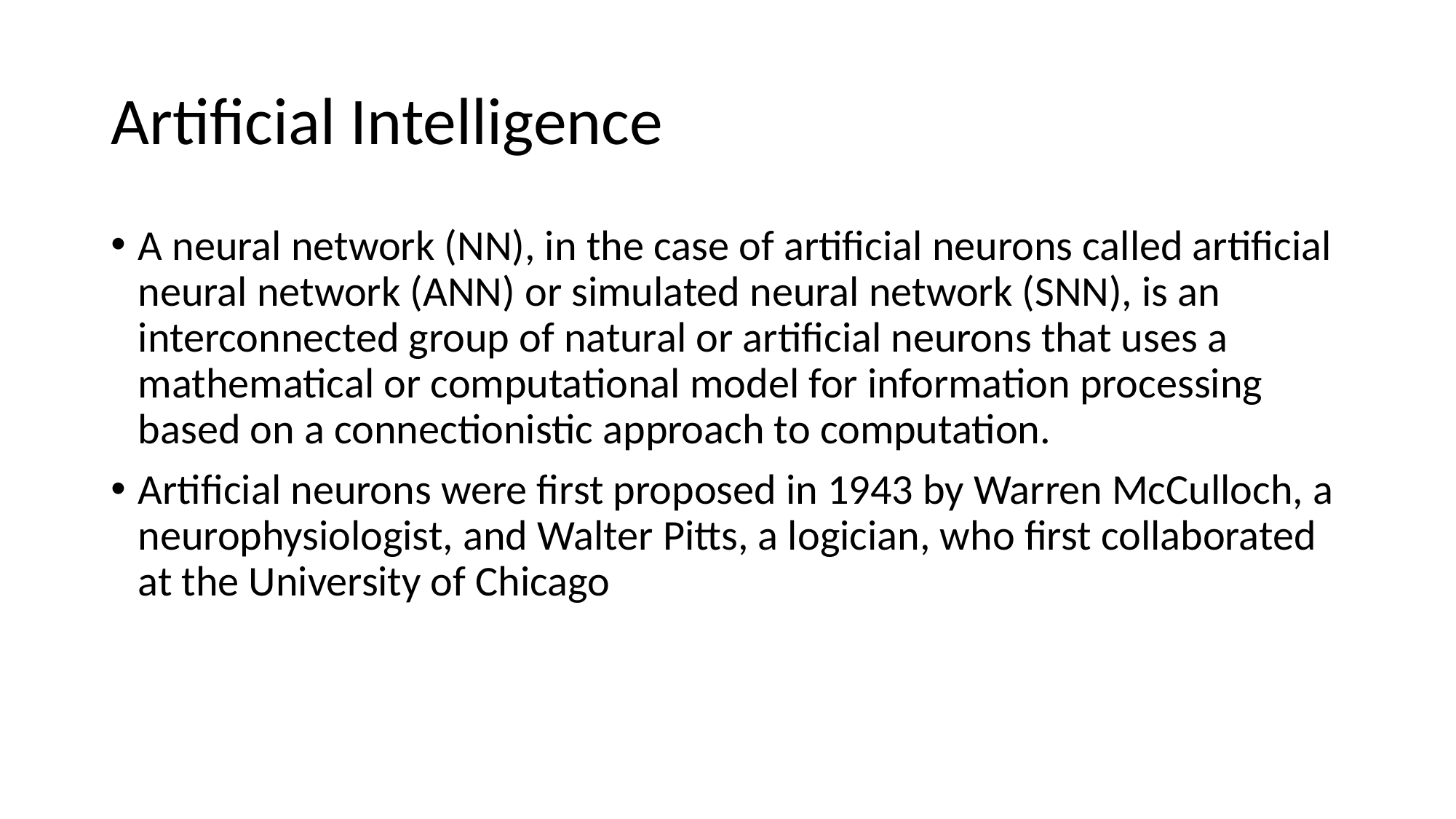

# Artificial Intelligence
A neural network (NN), in the case of artificial neurons called artificial neural network (ANN) or simulated neural network (SNN), is an interconnected group of natural or artificial neurons that uses a mathematical or computational model for information processing based on a connectionistic approach to computation.
Artificial neurons were first proposed in 1943 by Warren McCulloch, a neurophysiologist, and Walter Pitts, a logician, who first collaborated at the University of Chicago